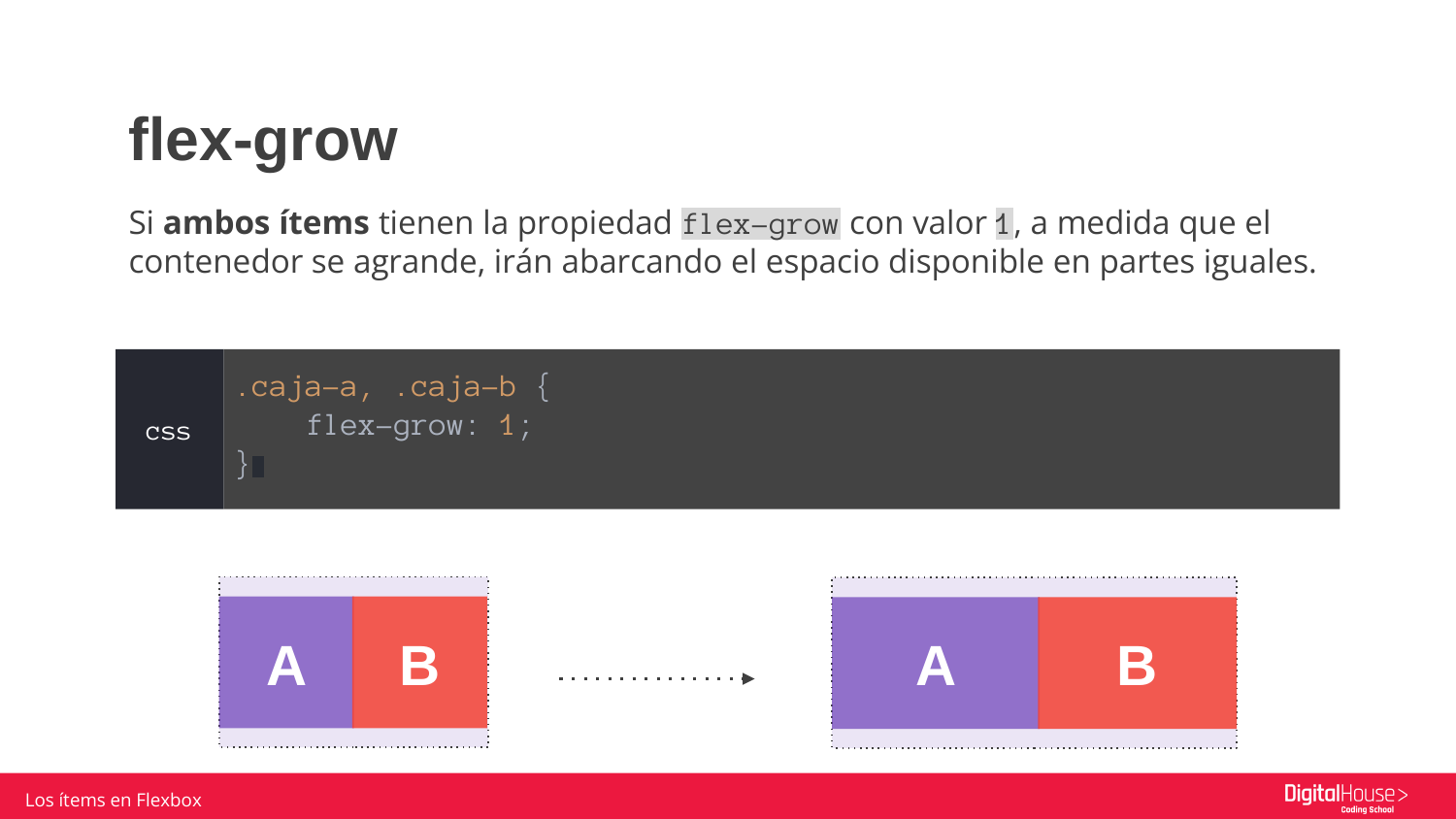

flex-grow
Si ambos ítems tienen la propiedad flex-grow con valor 1, a medida que el contenedor se agrande, irán abarcando el espacio disponible en partes iguales.

.caja-a, .caja-b {
    flex-grow: 1;
}
css

A
B
A
B